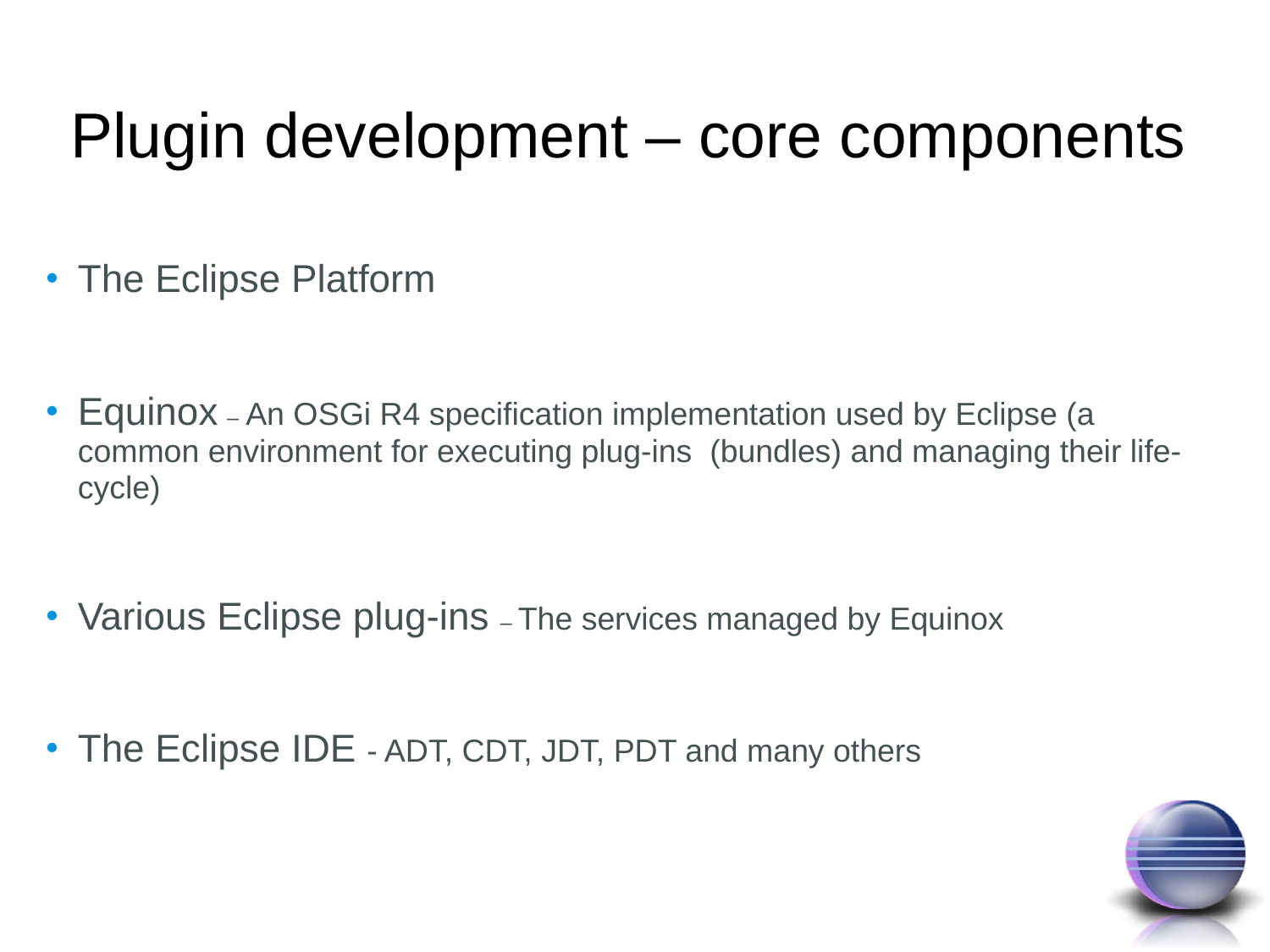

# Plugin development – core components

The Eclipse Platform

Equinox – An OSGi R4 specification implementation used by Eclipse (a common environment for executing plug-ins  (bundles) and managing their life-cycle)

Various Eclipse plug-ins – The services managed by Equinox

The Eclipse IDE - ADT, CDT, JDT, PDT and many others